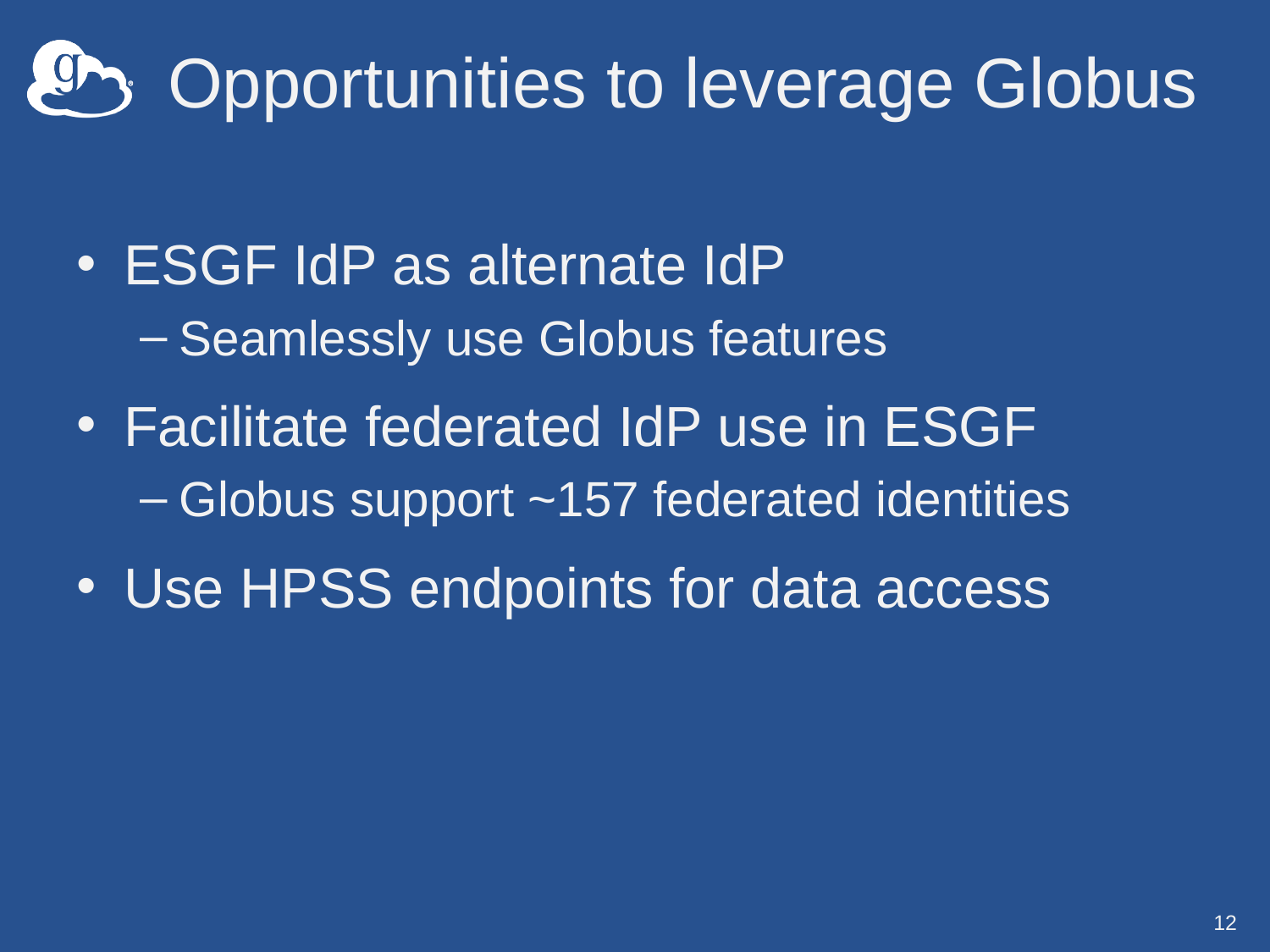

# Opportunities to leverage Globus
ESGF IdP as alternate IdP
Seamlessly use Globus features
Facilitate federated IdP use in ESGF
Globus support ~157 federated identities
Use HPSS endpoints for data access

12